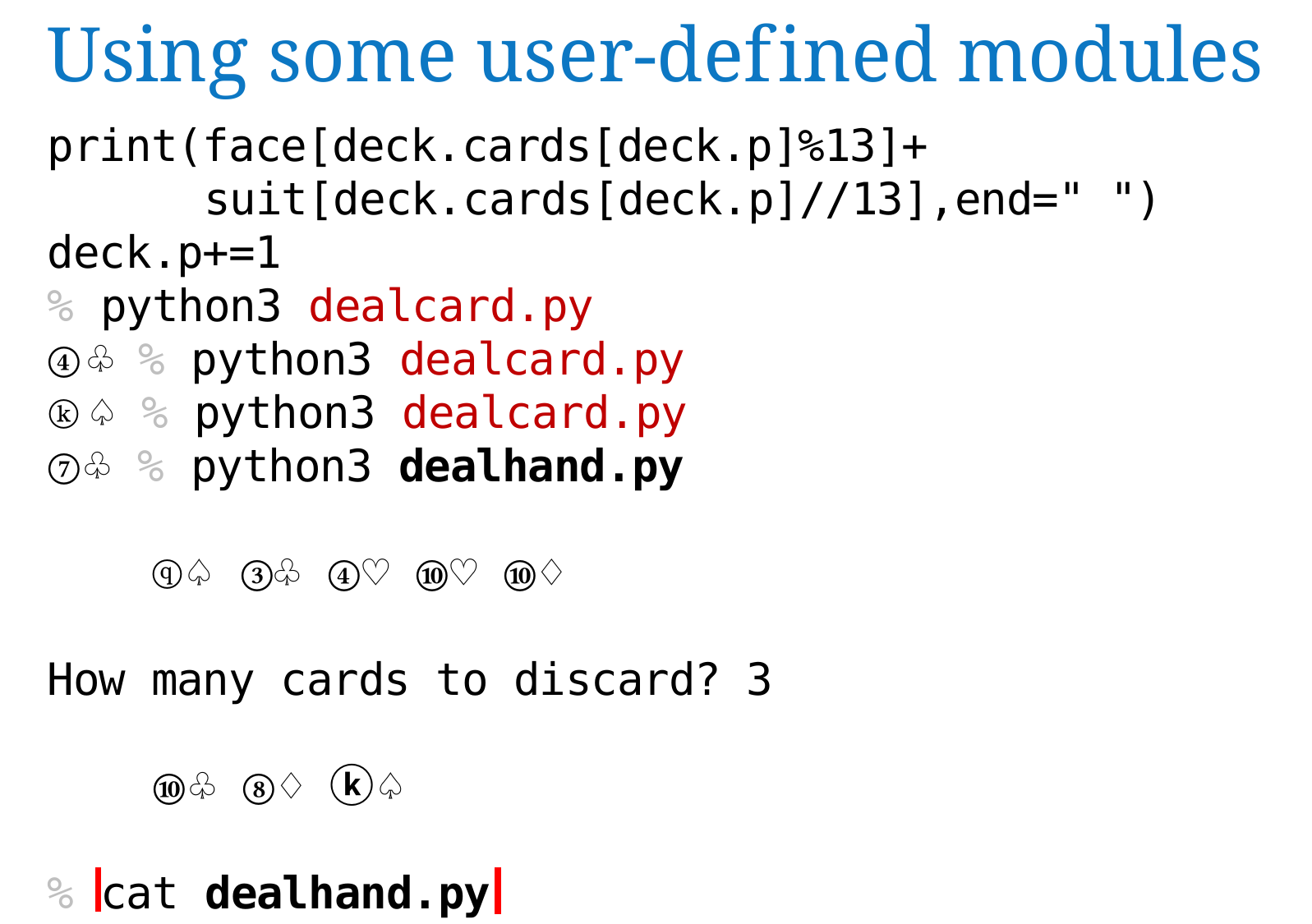

Using some user-defined modules

print(face[deck.cards[deck.p]%13]+
      suit[deck.cards[deck.p]//13],end=" ")
deck.p+=1
% python3 dealcard.py
④ ♧ % python3 dealcard.py
ⓚ  ♤ % python3 dealcard.py
⑦ ♧ % python3 dealhand.py

    ⓠ ♤ ③♧ ④ ♡ ⑩ ♡ ⑩ ♢

How many cards to discard? 3

    ⑩ ♧ ⑧ ♢ ⓚ ♤

% cat dealhand.py
%